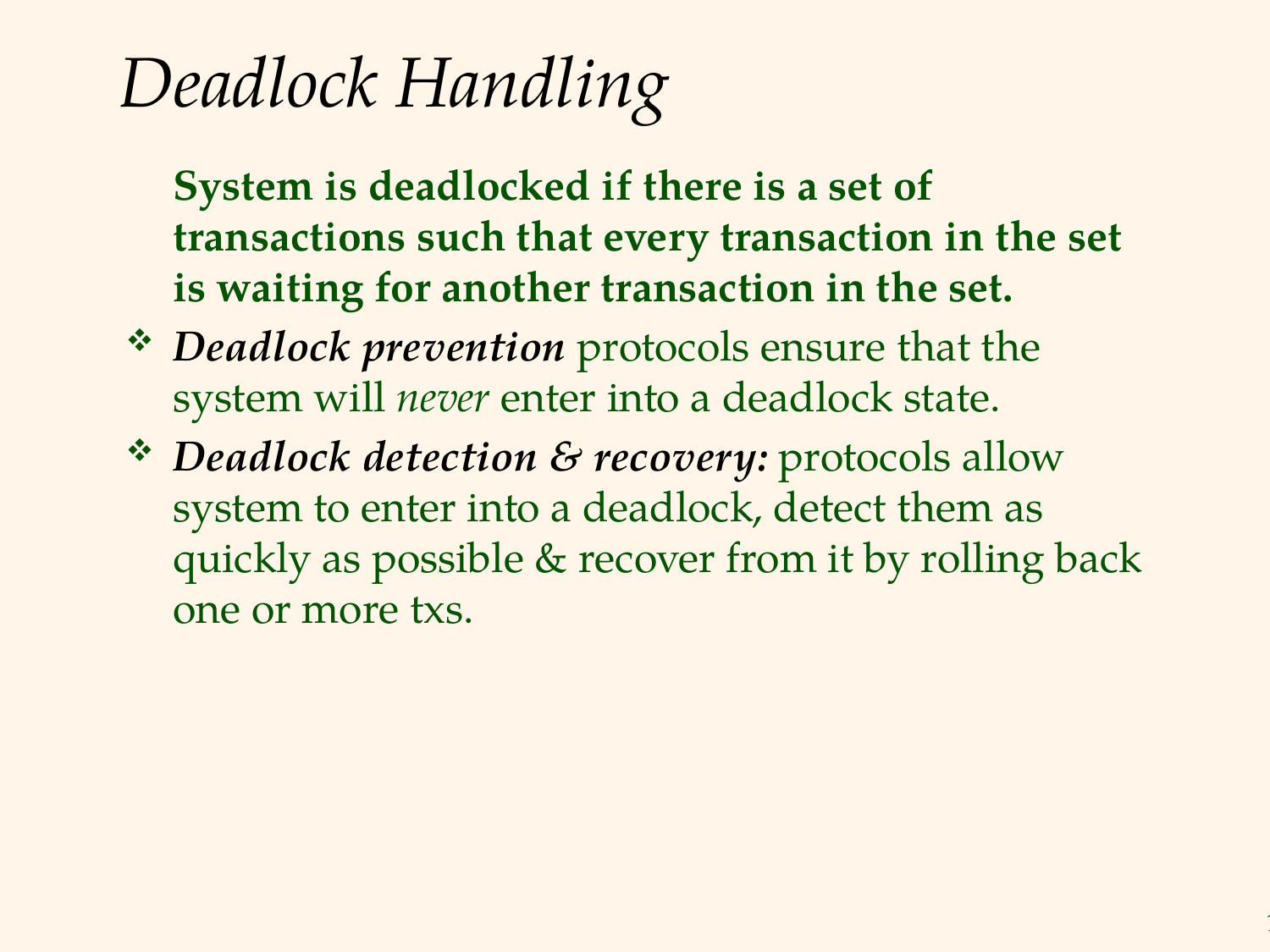

# Deadlock Handling
	System is deadlocked if there is a set of transactions such that every transaction in the set is waiting for another transaction in the set.
Deadlock prevention protocols ensure that the system will never enter into a deadlock state.
Deadlock detection & recovery: protocols allow system to enter into a deadlock, detect them as quickly as possible & recover from it by rolling back one or more txs.